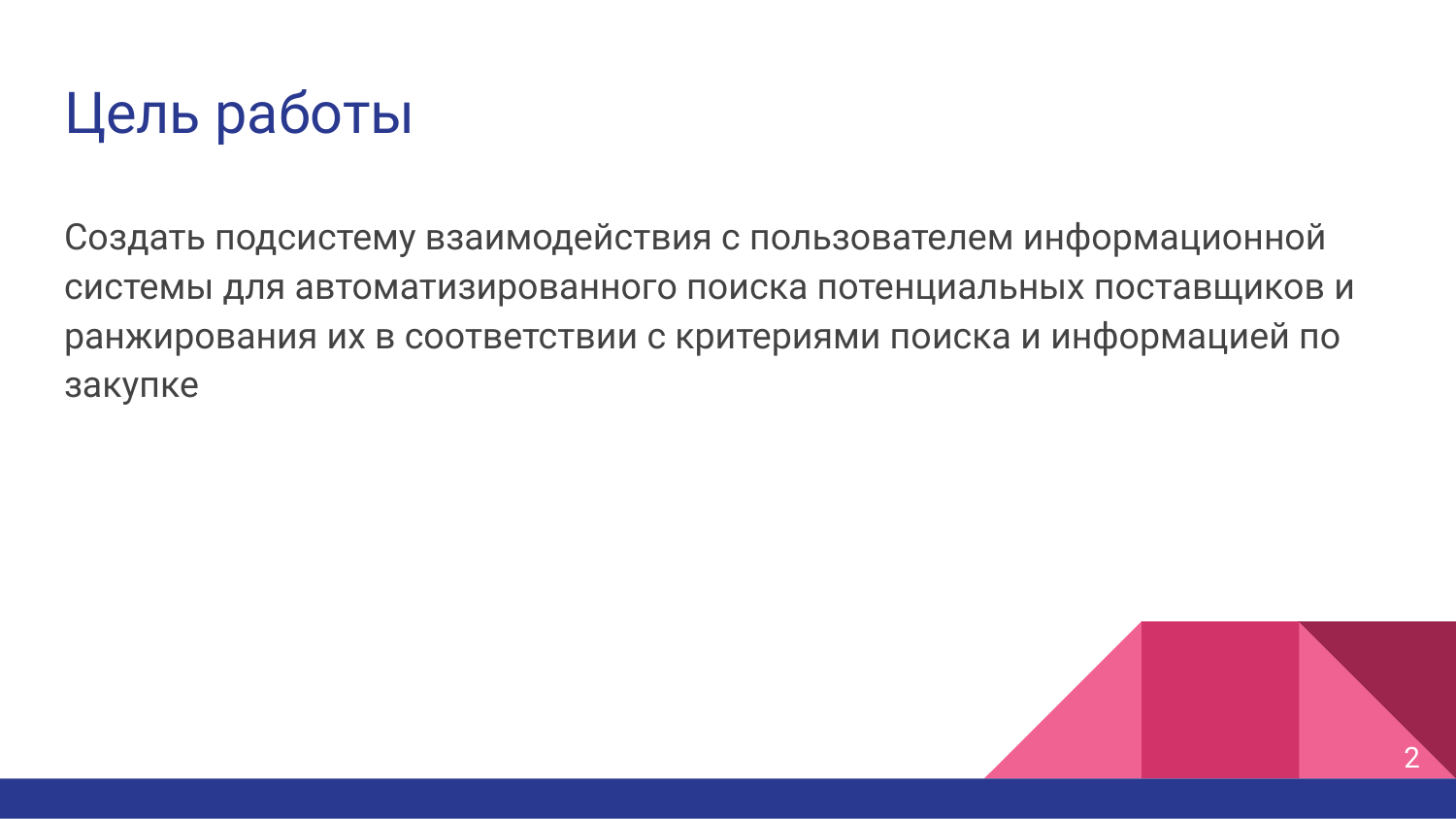

# Цель работы
Создать подсистему взаимодействия с пользователем информационной системы для автоматизированного поиска потенциальных поставщиков и ранжирования их в соответствии с критериями поиска и информацией по закупке
2